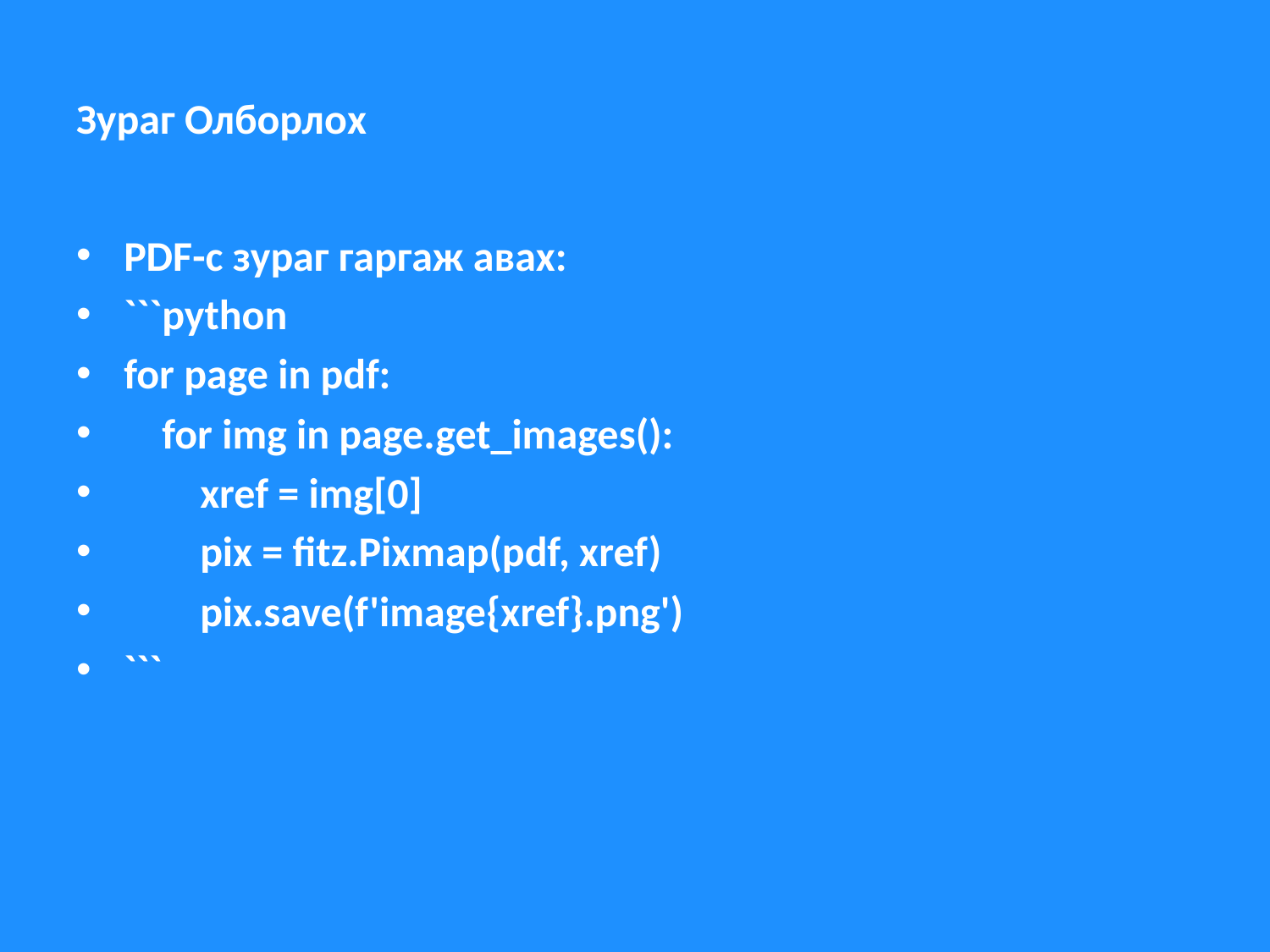

# Зураг Олборлох
PDF-с зураг гаргаж авах:
```python
for page in pdf:
    for img in page.get_images():
        xref = img[0]
        pix = fitz.Pixmap(pdf, xref)
        pix.save(f'image{xref}.png')
```